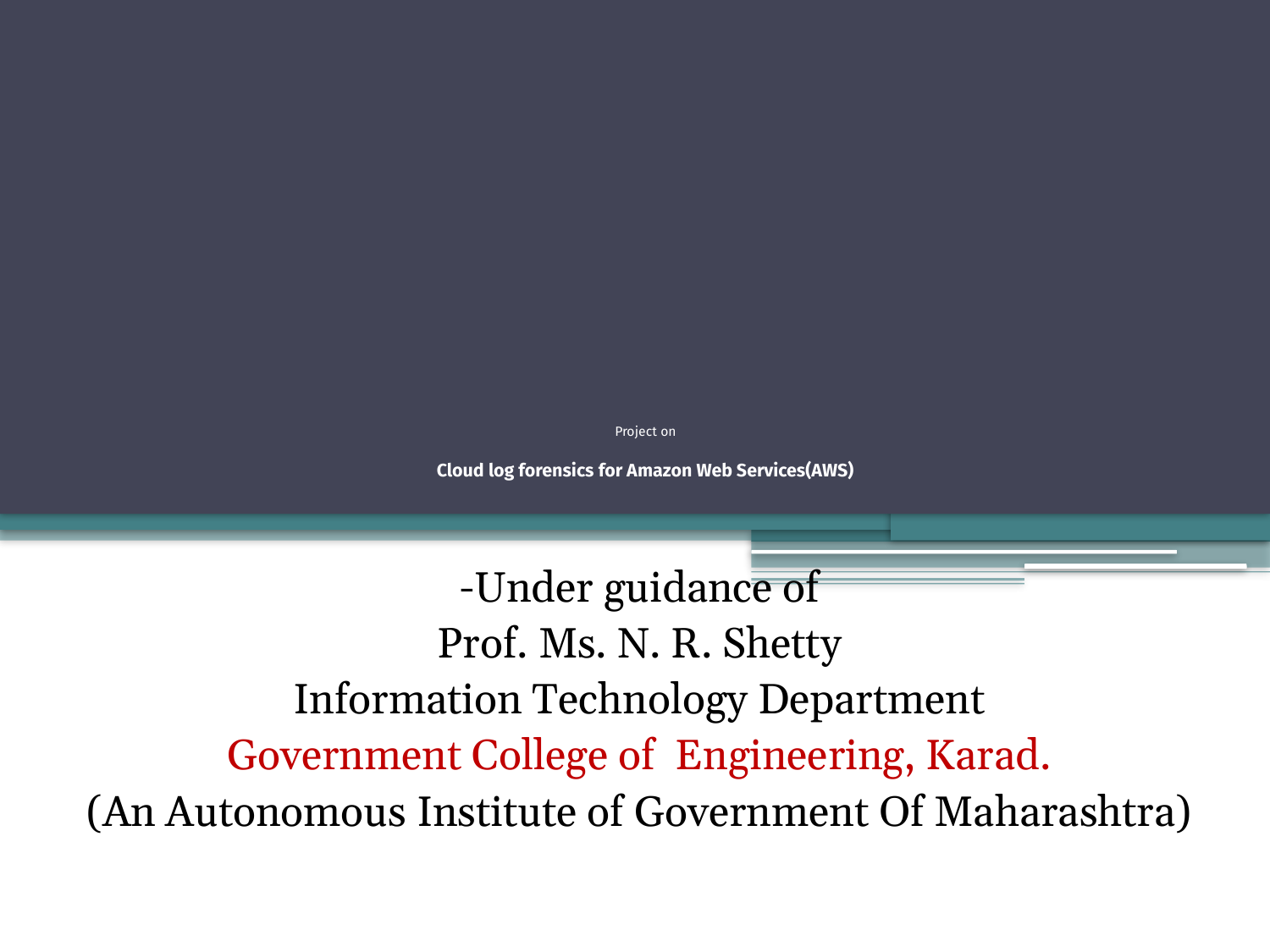

# Project on Cloud log forensics for Amazon Web Services(AWS)

-Under guidance of
Prof. Ms. N. R. Shetty
Information Technology Department
Government College of  Engineering, Karad.
(An Autonomous Institute of Government Of Maharashtra)